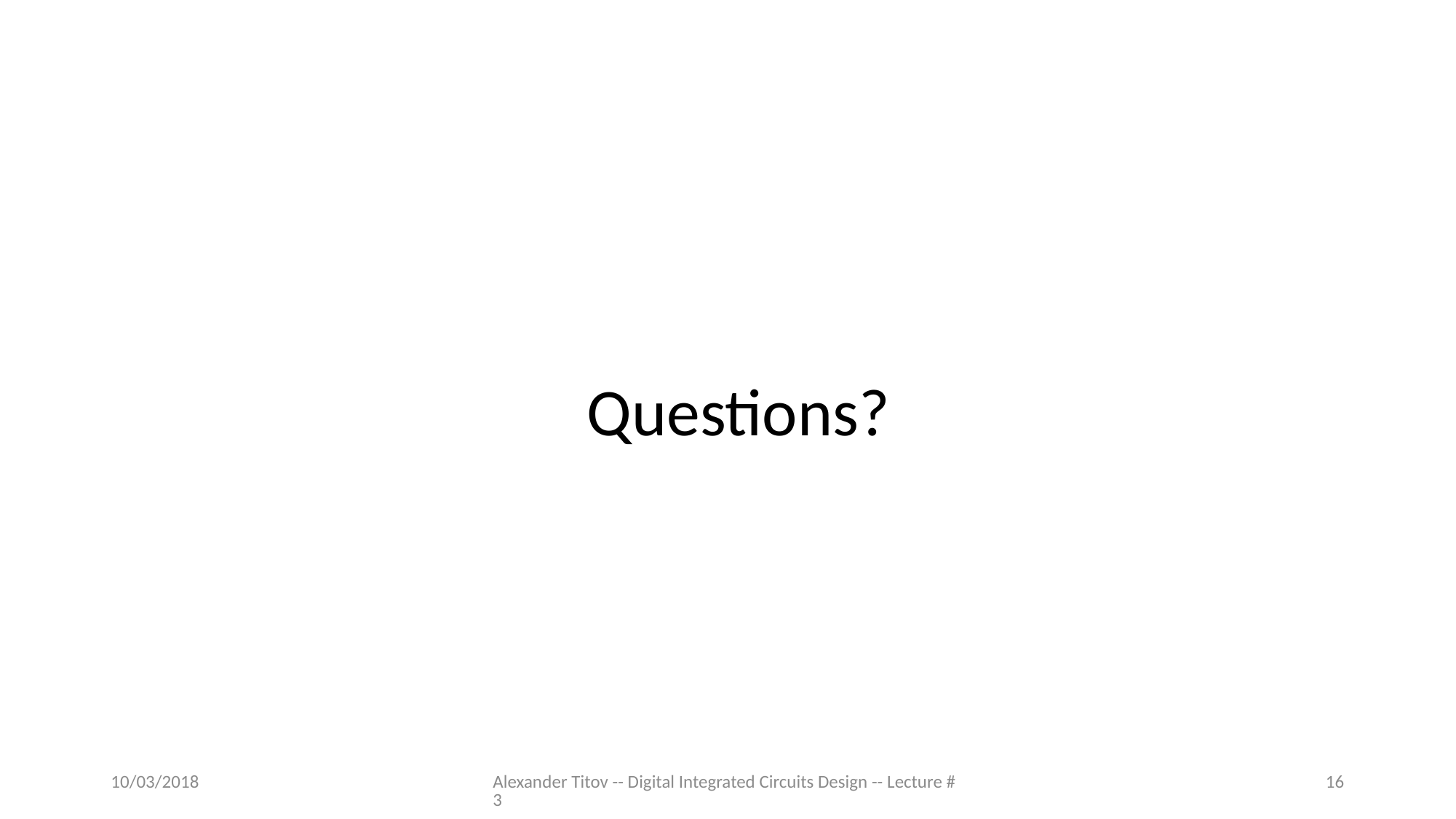

# Questions?
10/03/2018
Alexander Titov -- Digital Integrated Circuits Design -- Lecture #3
16